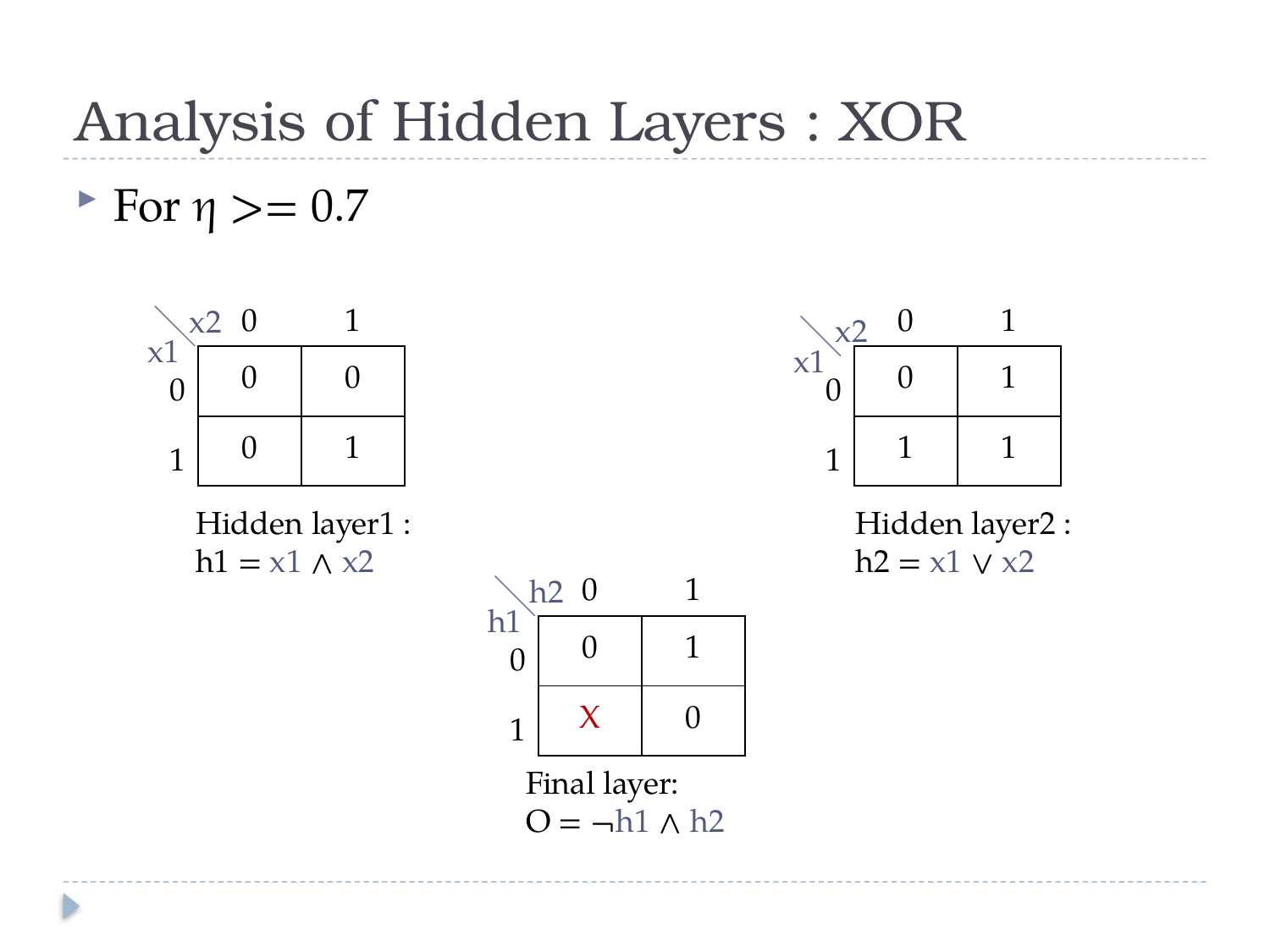

# Analysis of Hidden Layers : XOR
For η >= 0.7

|  | 0 | 1 |
| --- | --- | --- |
| 0 | 0 | 0 |
| 1 | 0 | 1 |
|  | 0 | 1 |
| --- | --- | --- |
| 0 | 0 | 1 |
| 1 | 1 | 1 |
x2
x2
x1
x1
Hidden layer1 :
h1 = x1 ∧ x2
Hidden layer2 :
h2 = x1 ∨ x2
|  | 0 | 1 |
| --- | --- | --- |
| 0 | 0 | 1 |
| 1 | X | 0 |
h2
h1
Final layer:
O = ¬h1 ∧ h2